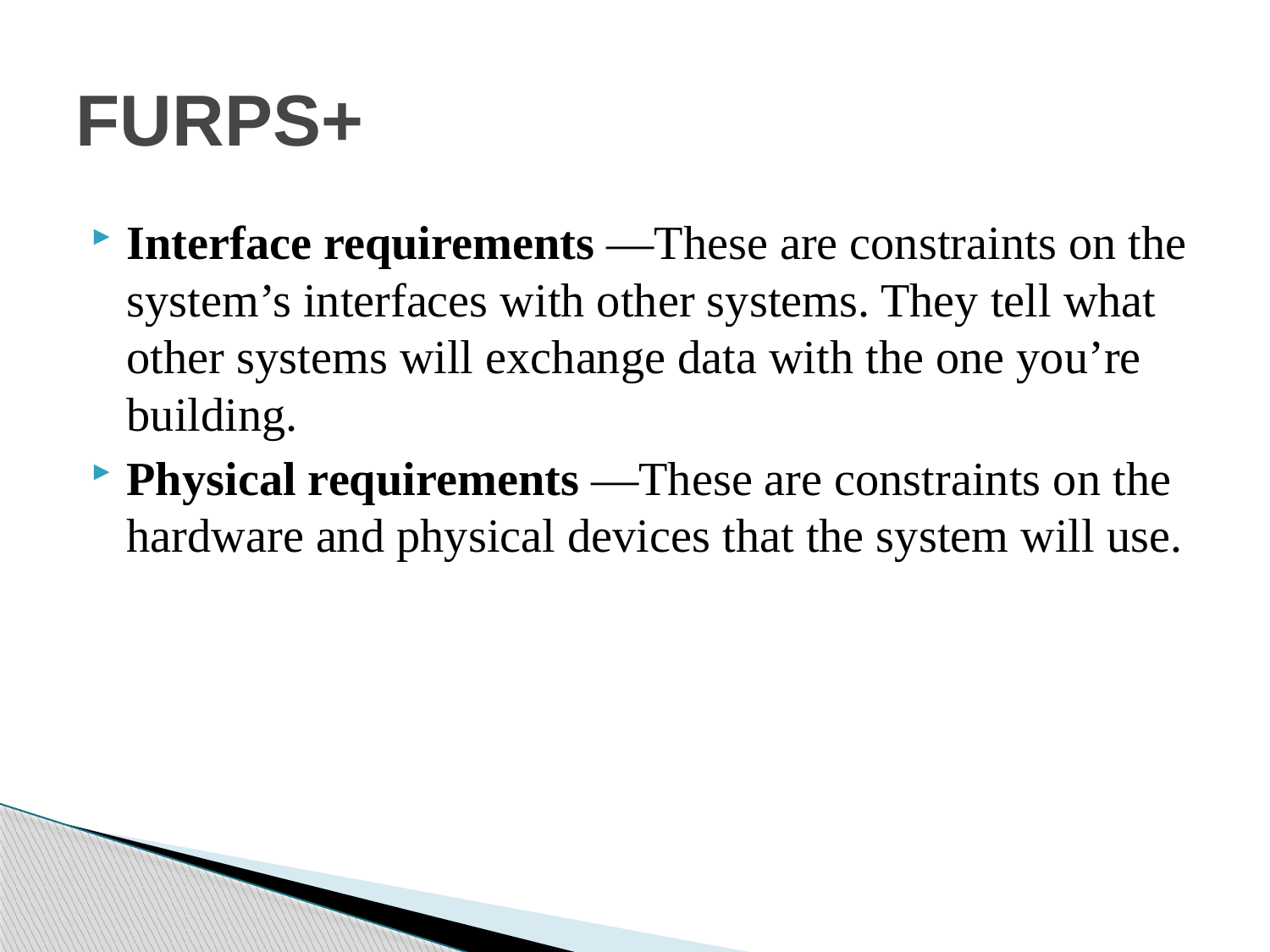

# FURPS+
Interface requirements —These are constraints on the system’s interfaces with other systems. They tell what other systems will exchange data with the one you’re building.
Physical requirements —These are constraints on the hardware and physical devices that the system will use.